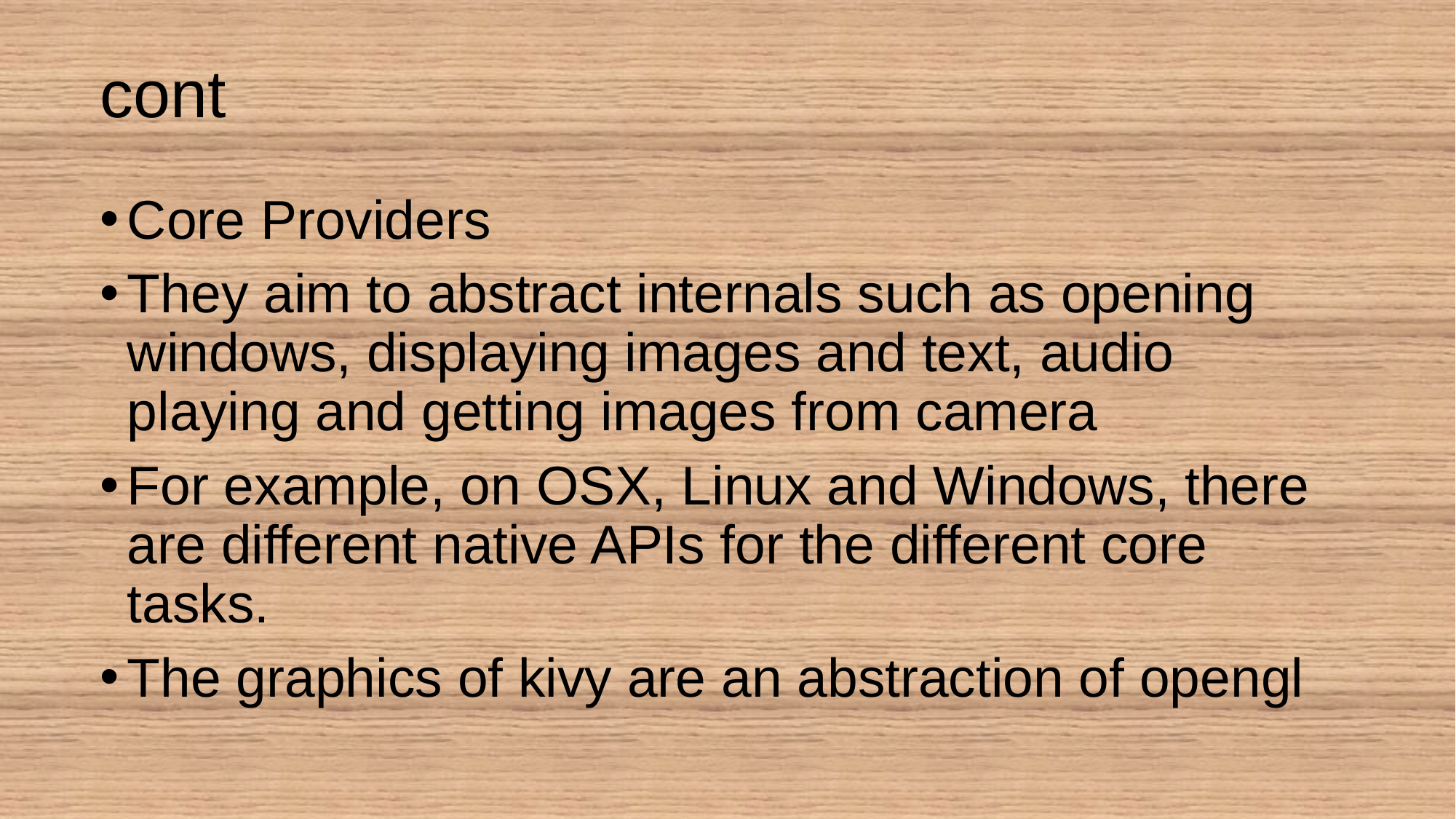

# cont
Core Providers
They aim to abstract internals such as opening windows, displaying images and text, audio playing and getting images from camera
For example, on OSX, Linux and Windows, there are different native APIs for the different core tasks.
The graphics of kivy are an abstraction of opengl